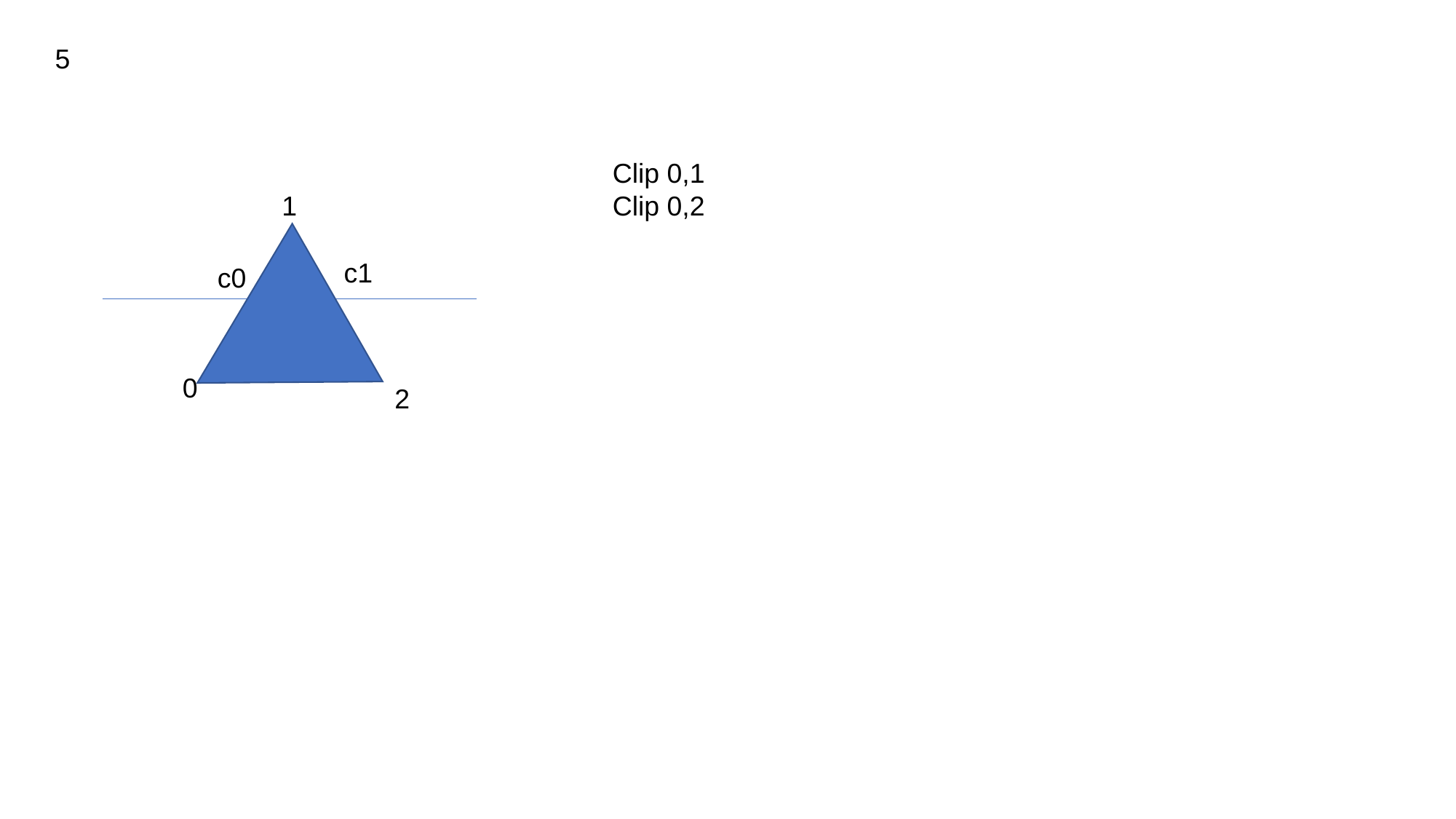

5
Clip 0,1
Clip 0,2
1
c1
c0

0
2